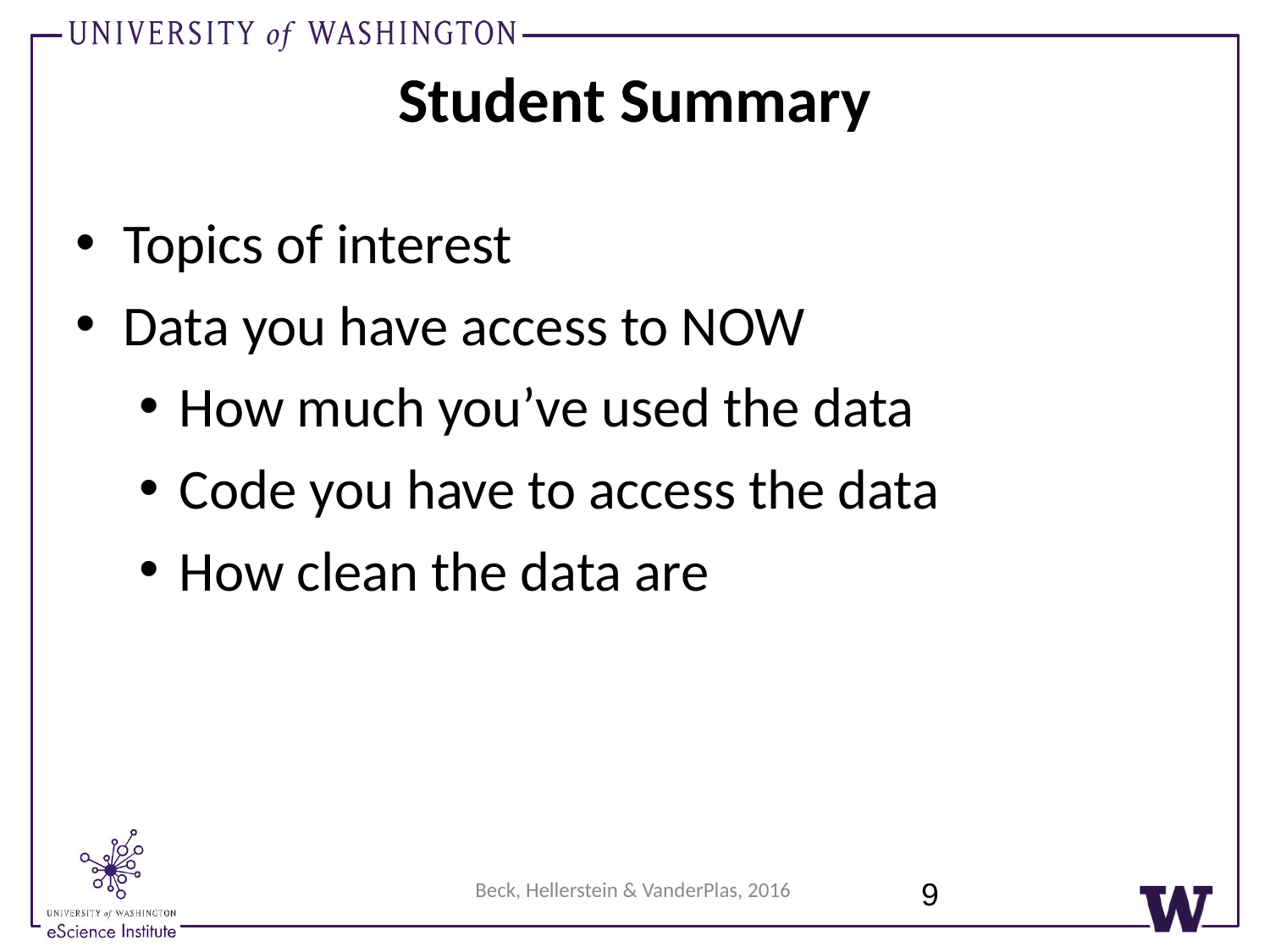

Student Summary
Topics of interest
Data you have access to NOW
How much you’ve used the data
Code you have to access the data
How clean the data are
9
Beck, Hellerstein & VanderPlas, 2016